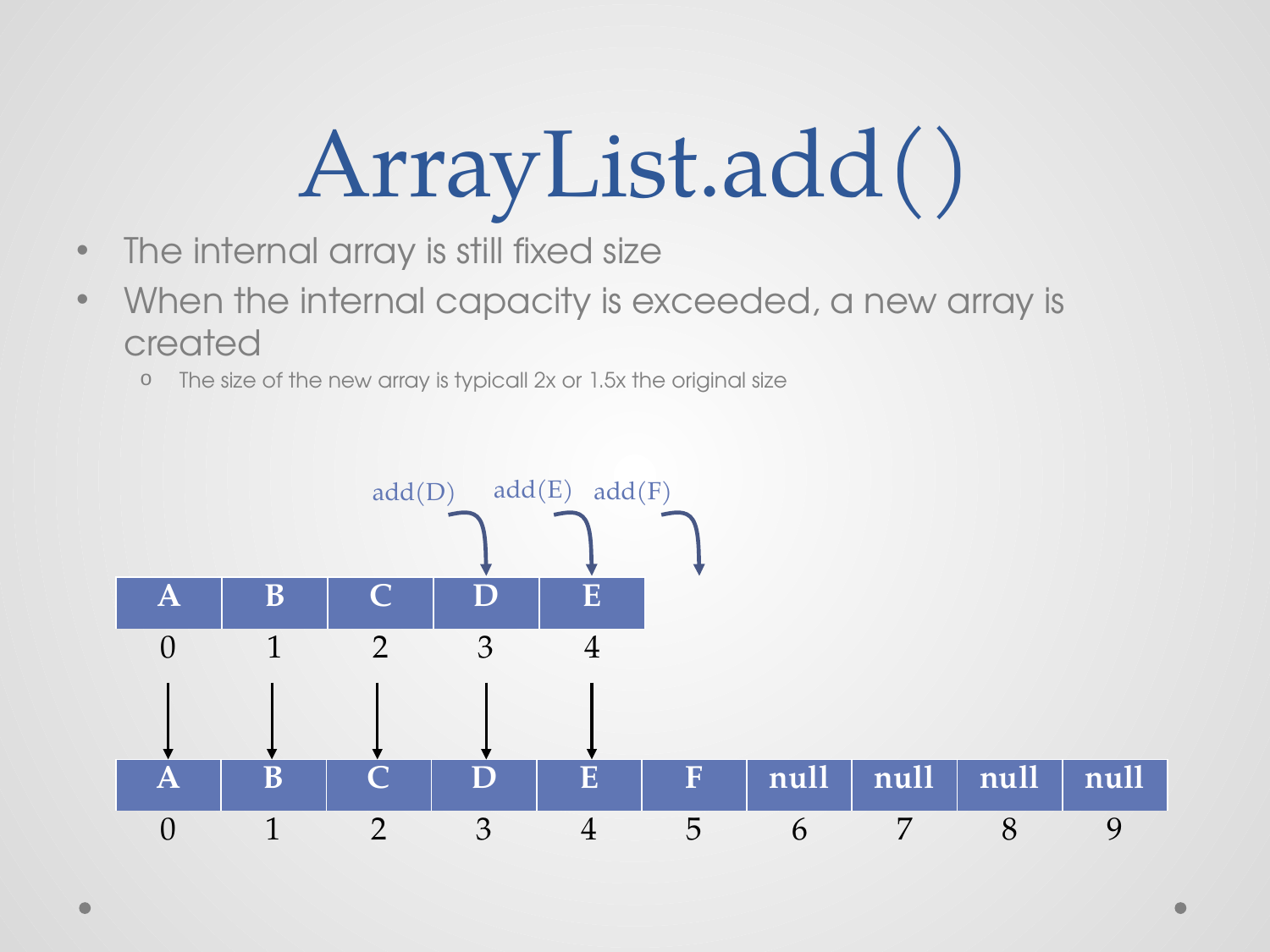

# ArrayList.add()
The internal array is still fixed size
When the internal capacity is exceeded, a new array is created
The size of the new array is typicall 2x or 1.5x the original size
add(E)
add(F)
add(D)

| A | B | C | D | E |
| --- | --- | --- | --- | --- |
| 0 | 1 | 2 | 3 | 4 |
| A | B | C | D | E | F | null | null | null | null |
| --- | --- | --- | --- | --- | --- | --- | --- | --- | --- |
| 0 | 1 | 2 | 3 | 4 | 5 | 6 | 7 | 8 | 9 |